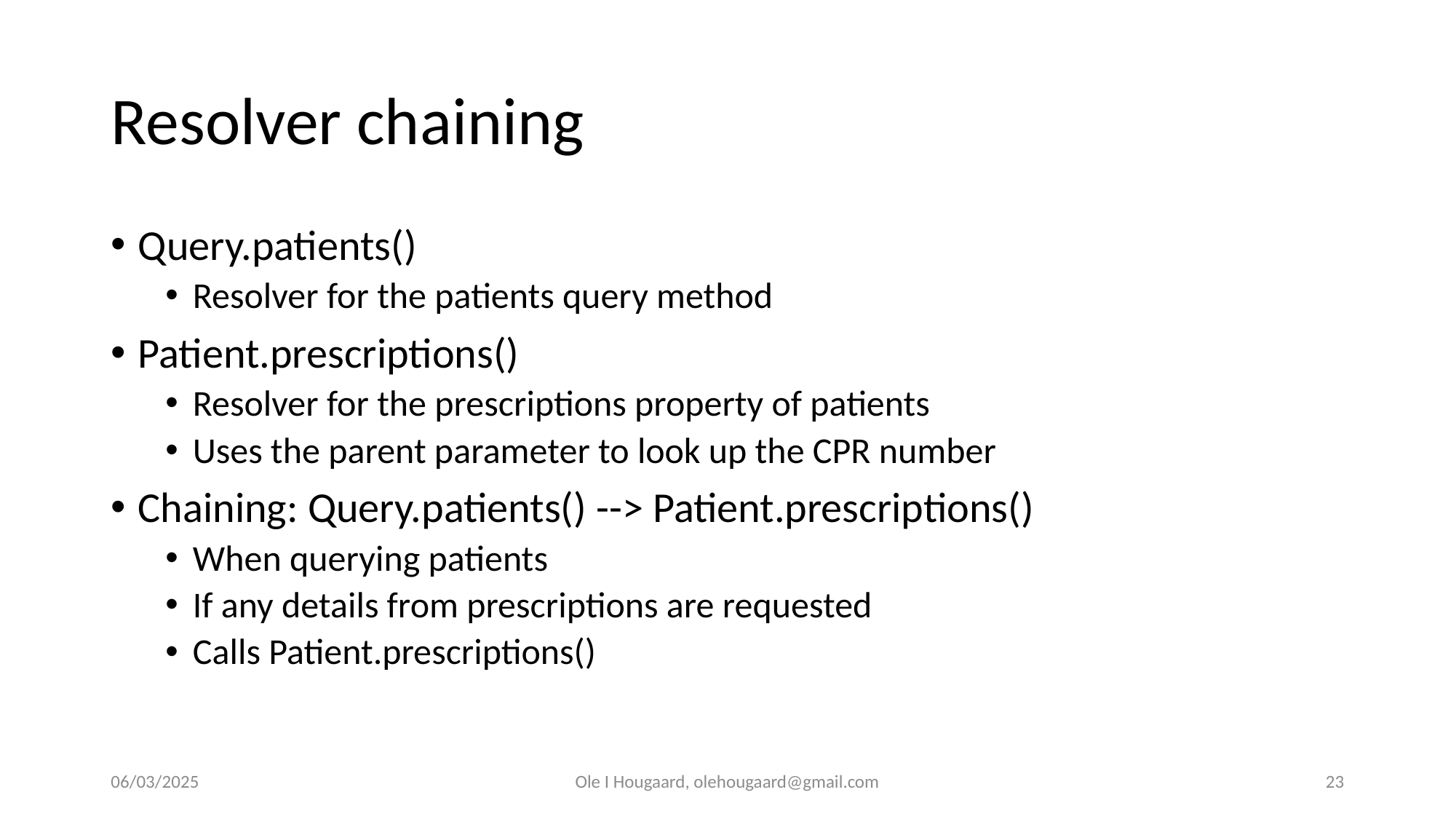

# Resolver chaining
Query.patients()
Resolver for the patients query method
Patient.prescriptions()
Resolver for the prescriptions property of patients
Uses the parent parameter to look up the CPR number
Chaining: Query.patients() --> Patient.prescriptions()
When querying patients
If any details from prescriptions are requested
Calls Patient.prescriptions()

06/03/2025
Ole I Hougaard, olehougaard@gmail.com
23